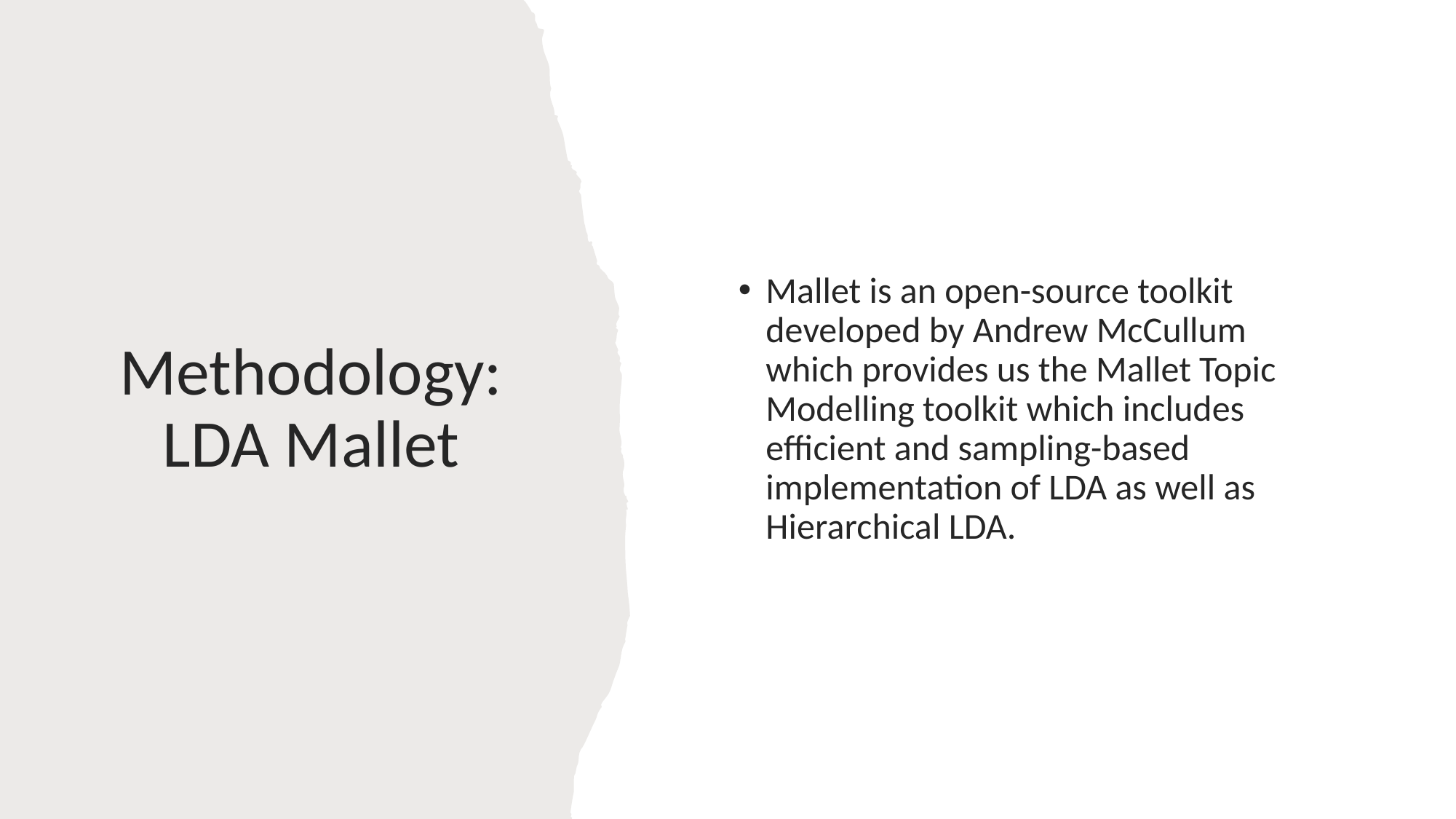

Mallet is an open-source toolkit developed by Andrew McCullum which provides us the Mallet Topic Modelling toolkit which includes efficient and sampling-based implementation of LDA as well as Hierarchical LDA.
# Methodology: LDA Mallet